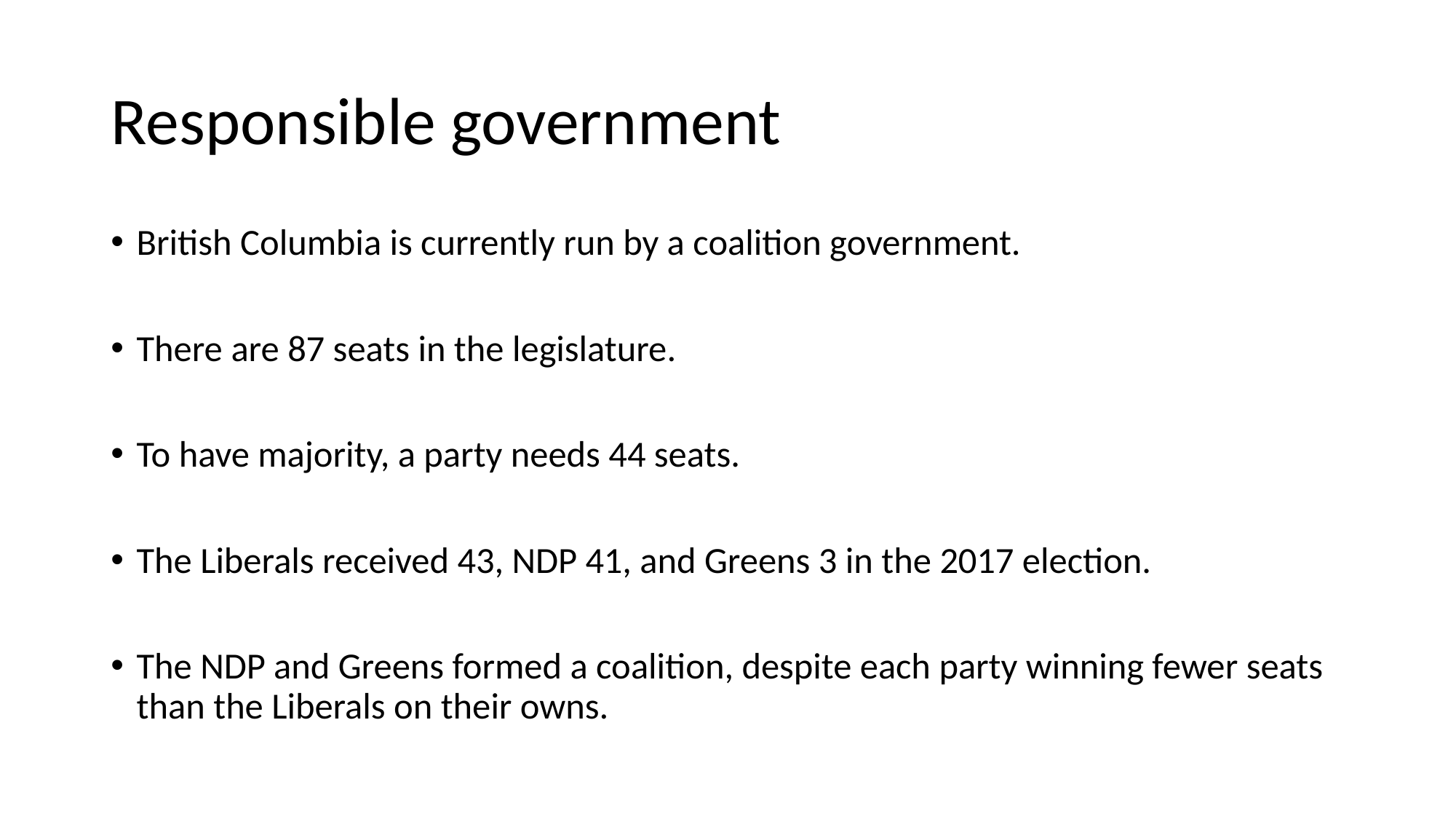

# Responsible government
British Columbia is currently run by a coalition government.

There are 87 seats in the legislature.

To have majority, a party needs 44 seats.

The Liberals received 43, NDP 41, and Greens 3 in the 2017 election.

The NDP and Greens formed a coalition, despite each party winning fewer seats than the Liberals on their owns.